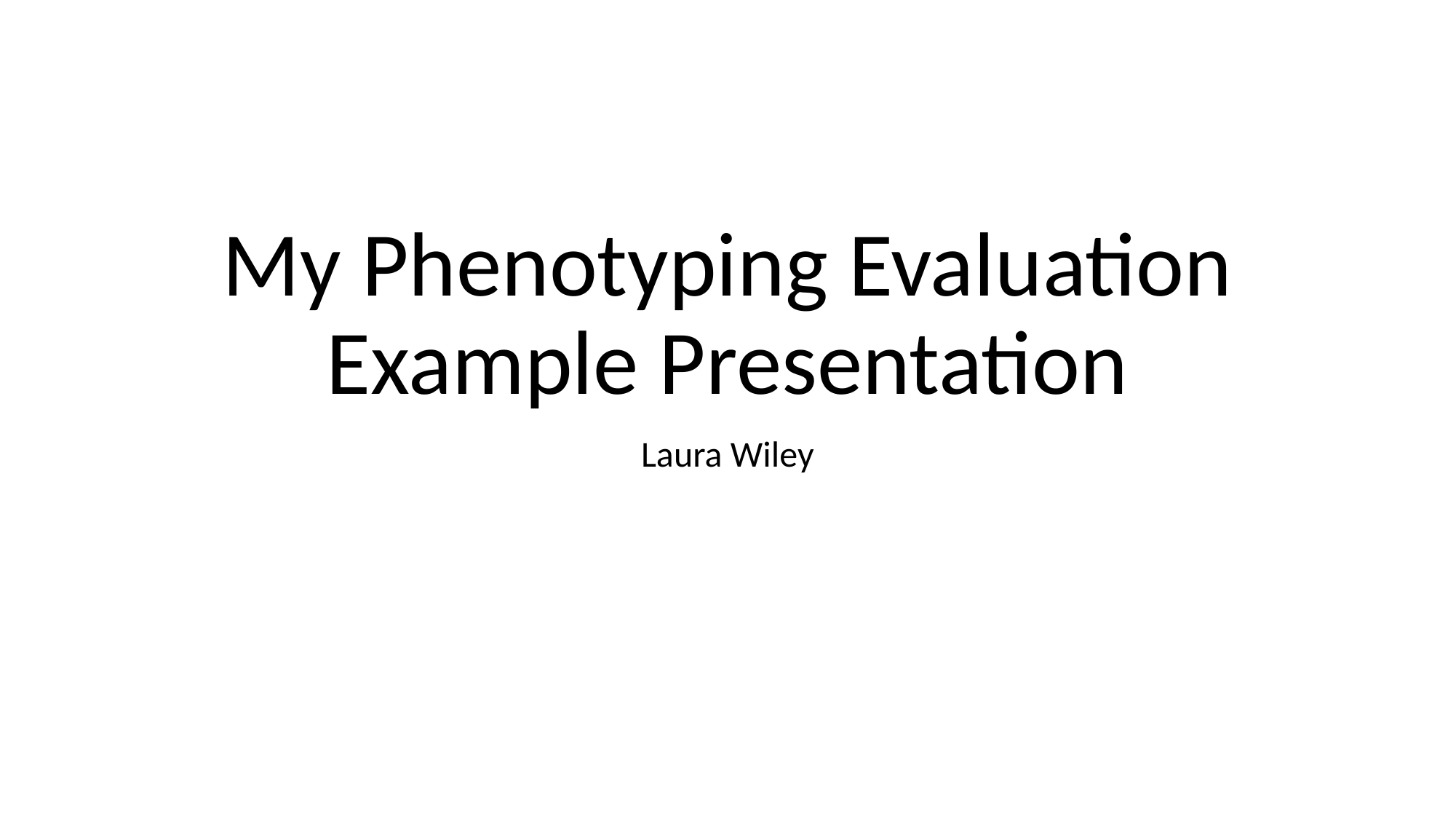

# My Phenotyping Evaluation Example Presentation
Laura Wiley